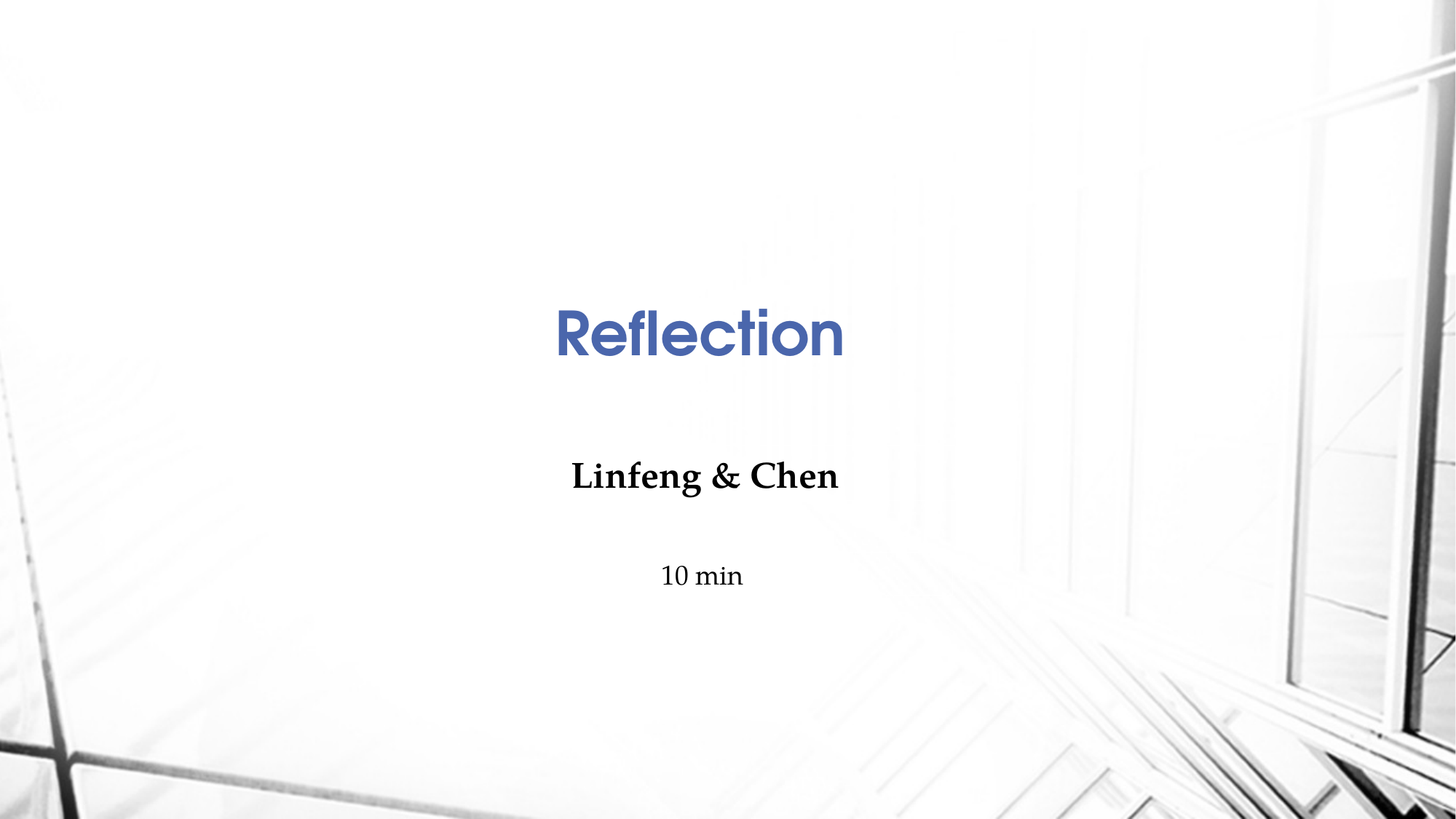

# Reflection
Linfeng & Chen
10 min